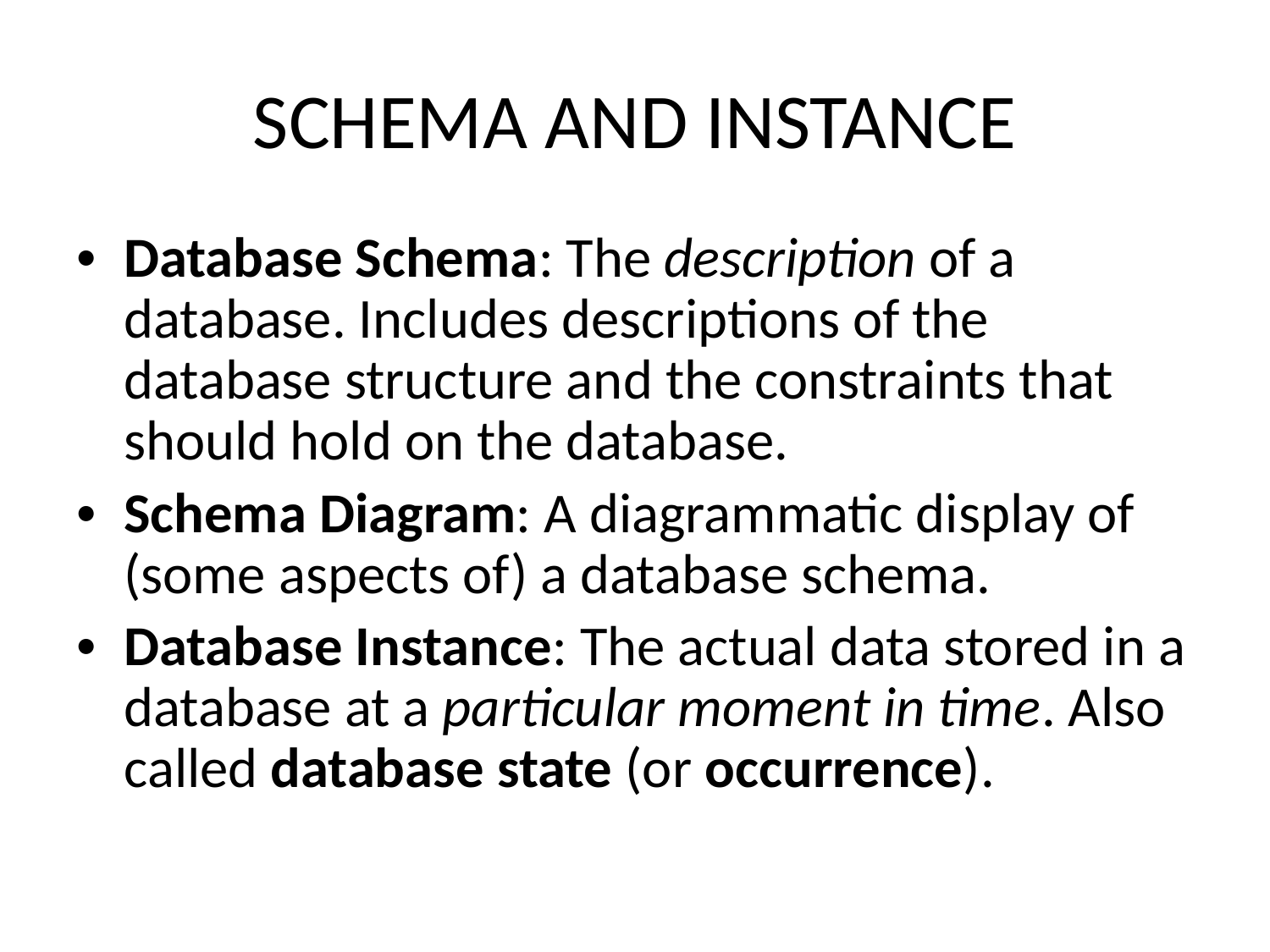

# SCHEMA AND INSTANCE
Database Schema: The description of a database. Includes descriptions of the database structure and the constraints that should hold on the database.
Schema Diagram: A diagrammatic display of (some aspects of) a database schema.
Database Instance: The actual data stored in a database at a particular moment in time. Also called database state (or occurrence).